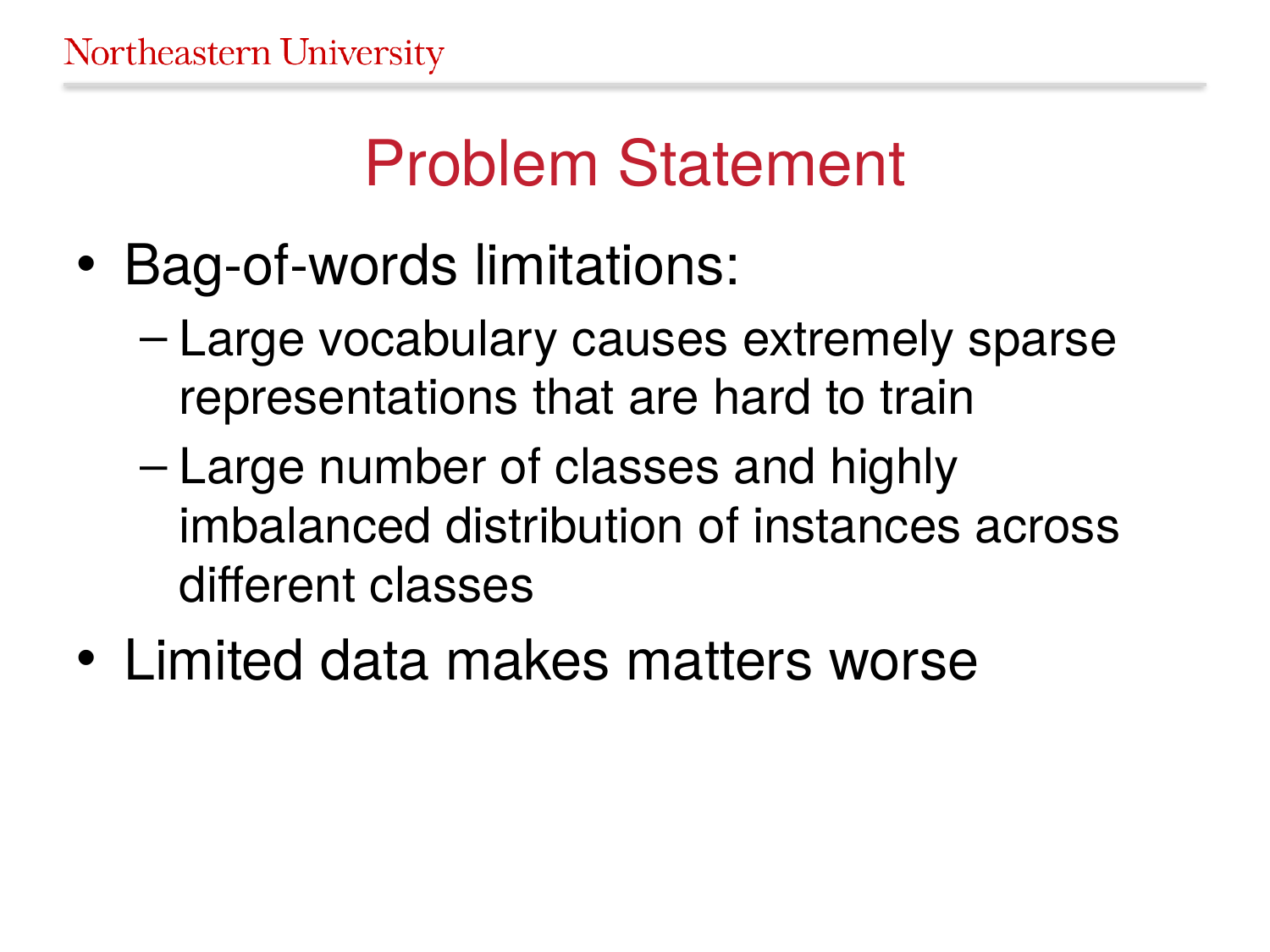

# Problem Statement
Bag-of-words limitations:
Large vocabulary causes extremely sparse representations that are hard to train
Large number of classes and highly imbalanced distribution of instances across different classes
Limited data makes matters worse